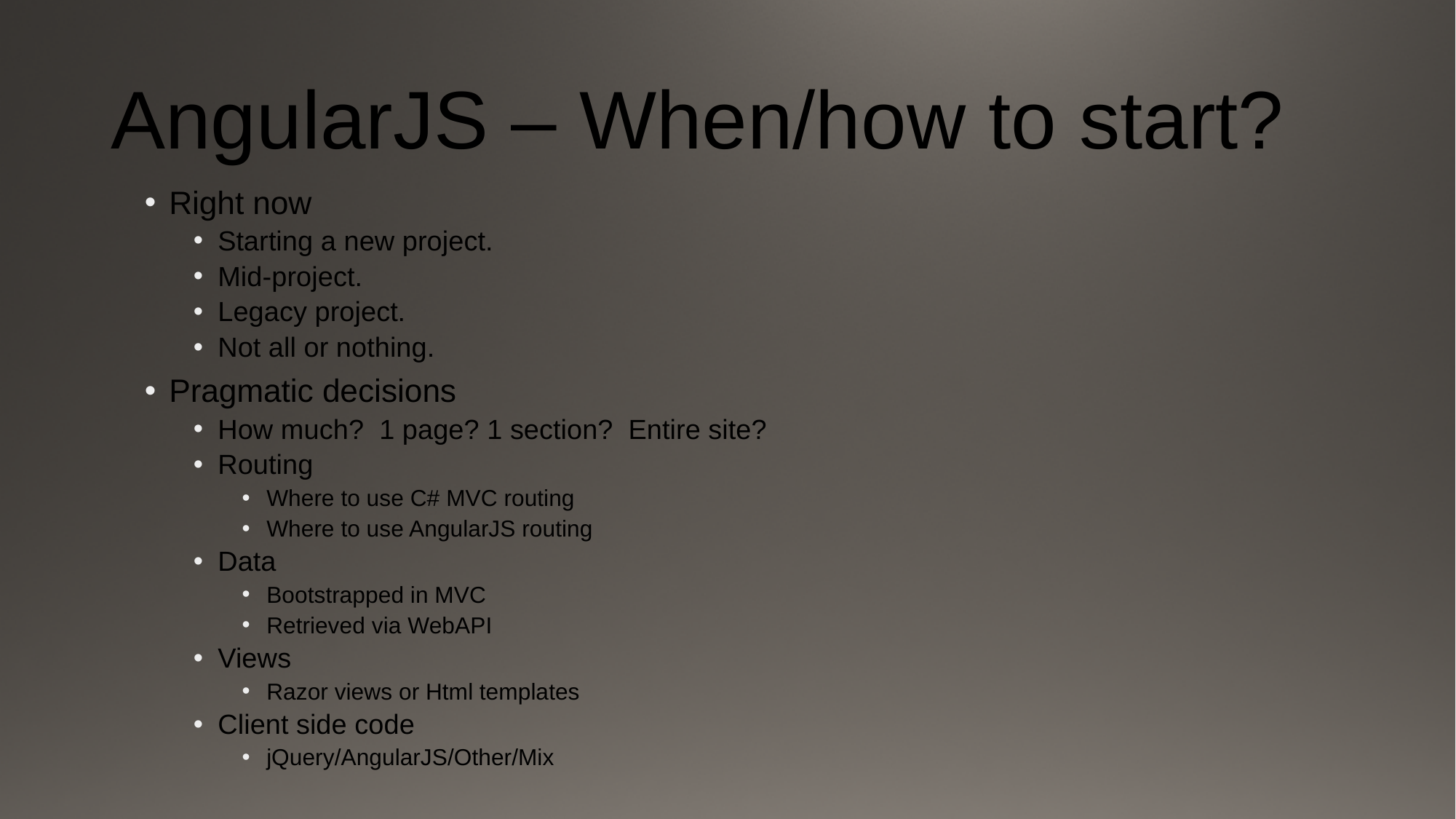

# AngularJS – When/how to start?
Right now
Starting a new project.
Mid-project.
Legacy project.
Not all or nothing.
Pragmatic decisions
How much?  1 page? 1 section?  Entire site?
Routing
Where to use C# MVC routing
Where to use AngularJS routing
Data
Bootstrapped in MVC
Retrieved via WebAPI
Views
Razor views or Html templates
Client side code
jQuery/AngularJS/Other/Mix